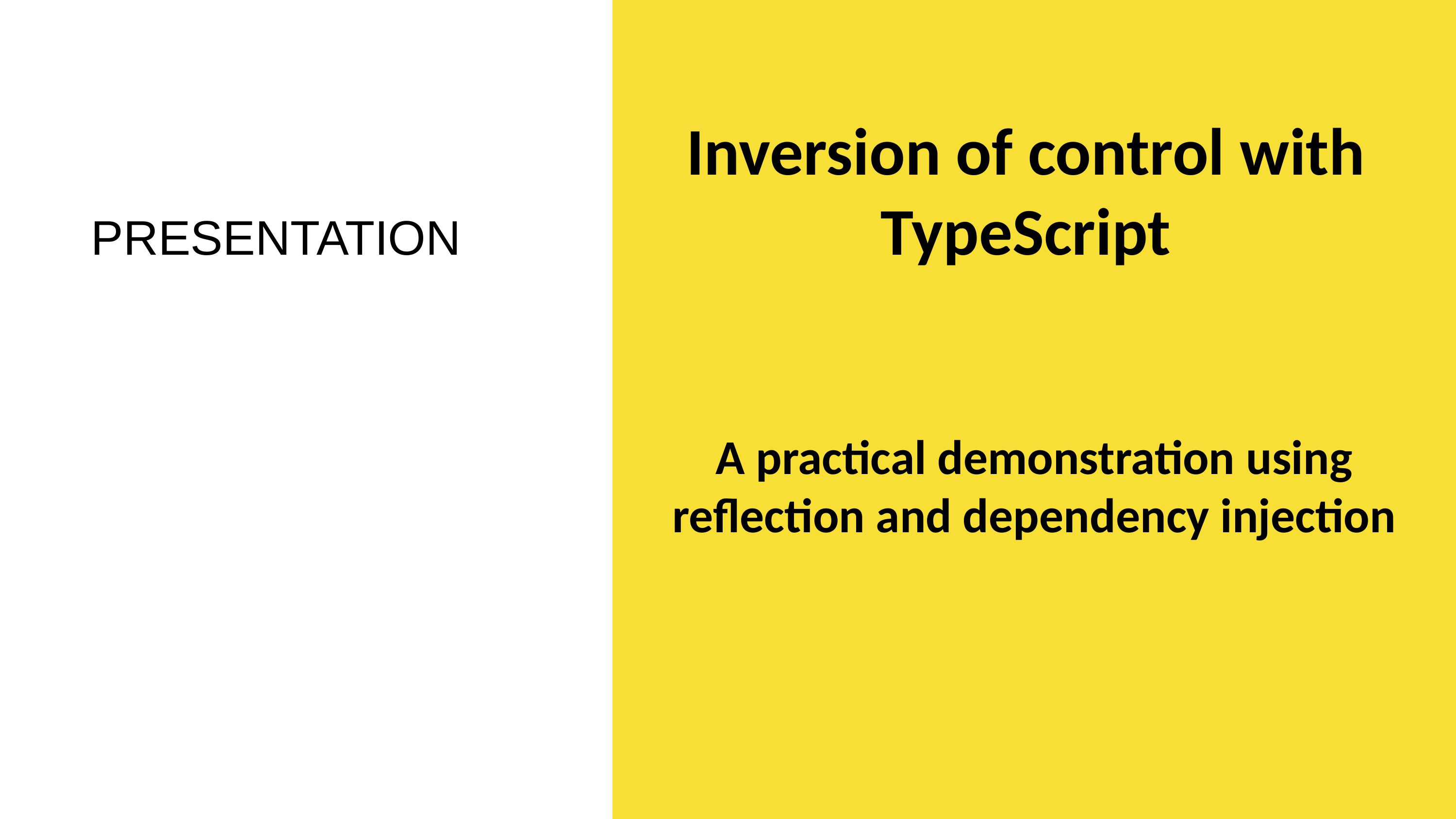

# Inversion of control with TypeScript
PRESENTATION
A practical demonstration using reflection and dependency injection